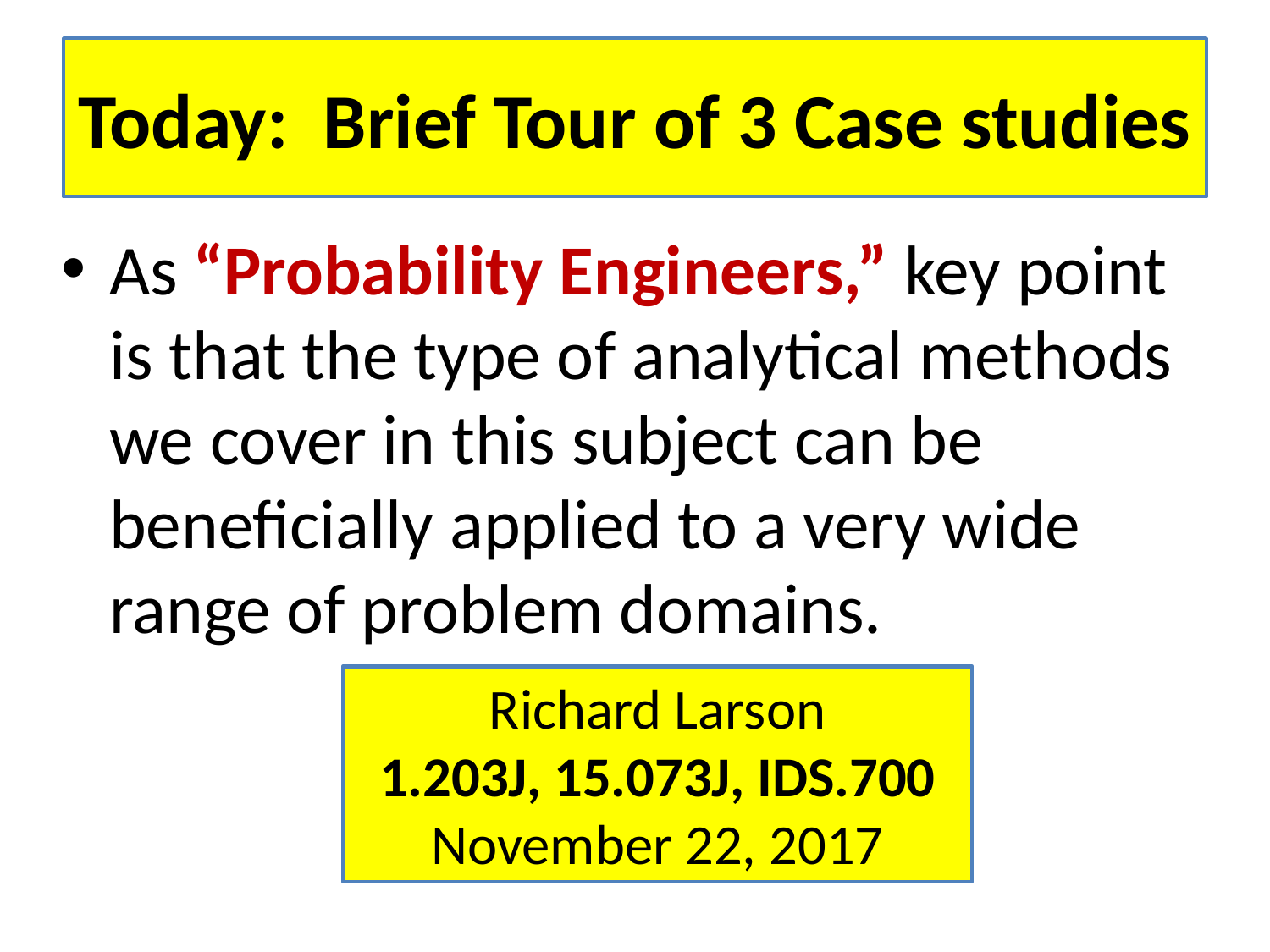

# Today:  Brief Tour of 3 Case studies
As “Probability Engineers,” key point is that the type of analytical methods we cover in this subject can be beneficially applied to a very wide range of problem domains.
Richard Larson
 1.203J, 15.073J, IDS.700
November 22, 2017